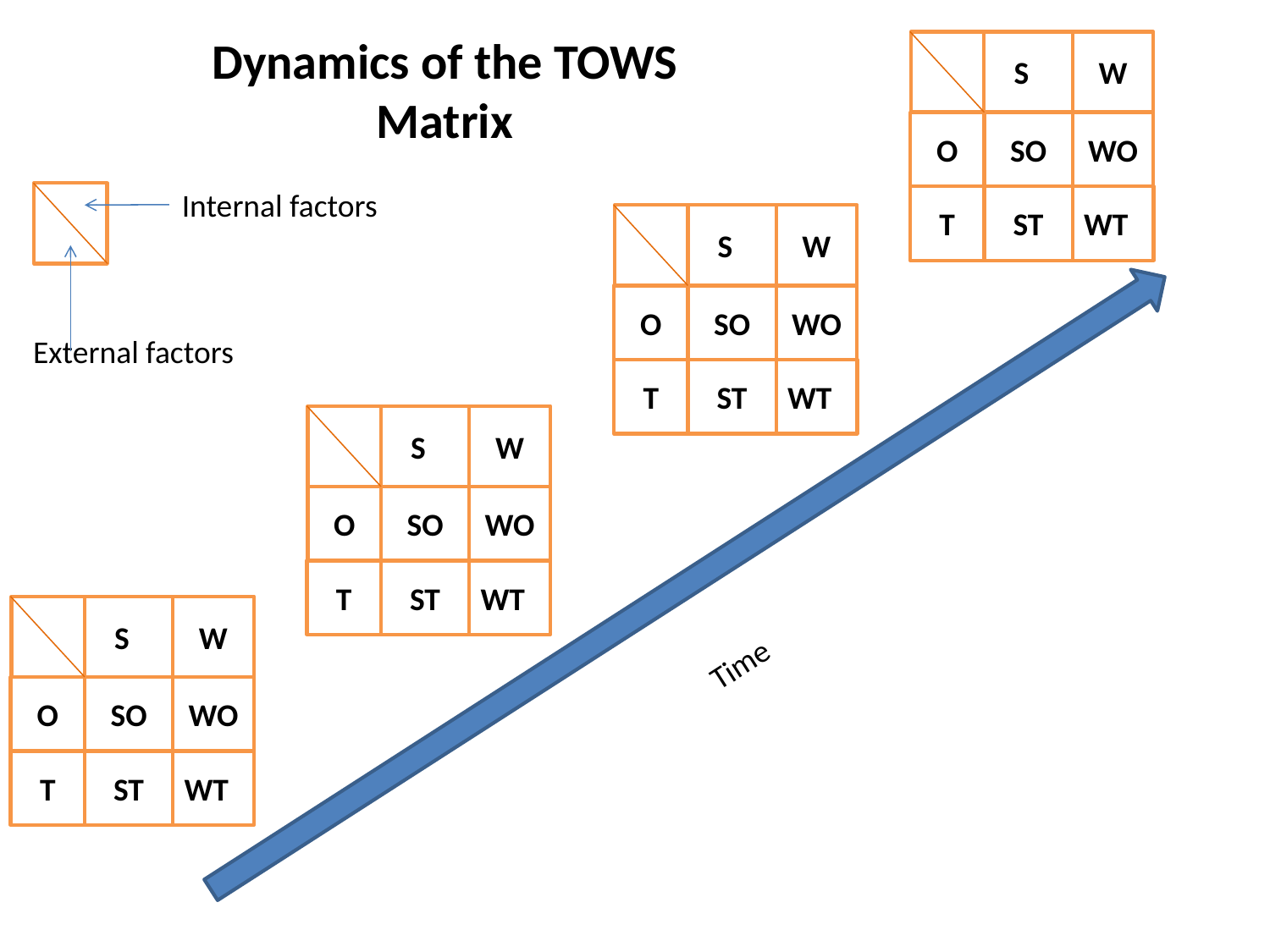

W
S

Dynamics of the TOWS Matrix
WO
O
SO
Internal factors

ST
T
WT
W
S

WO
O
SO
External factors
ST
T
WT
W
S

WO
O
SO
ST
T
WT
W
S

Time
WO
O
SO
ST
T
WT